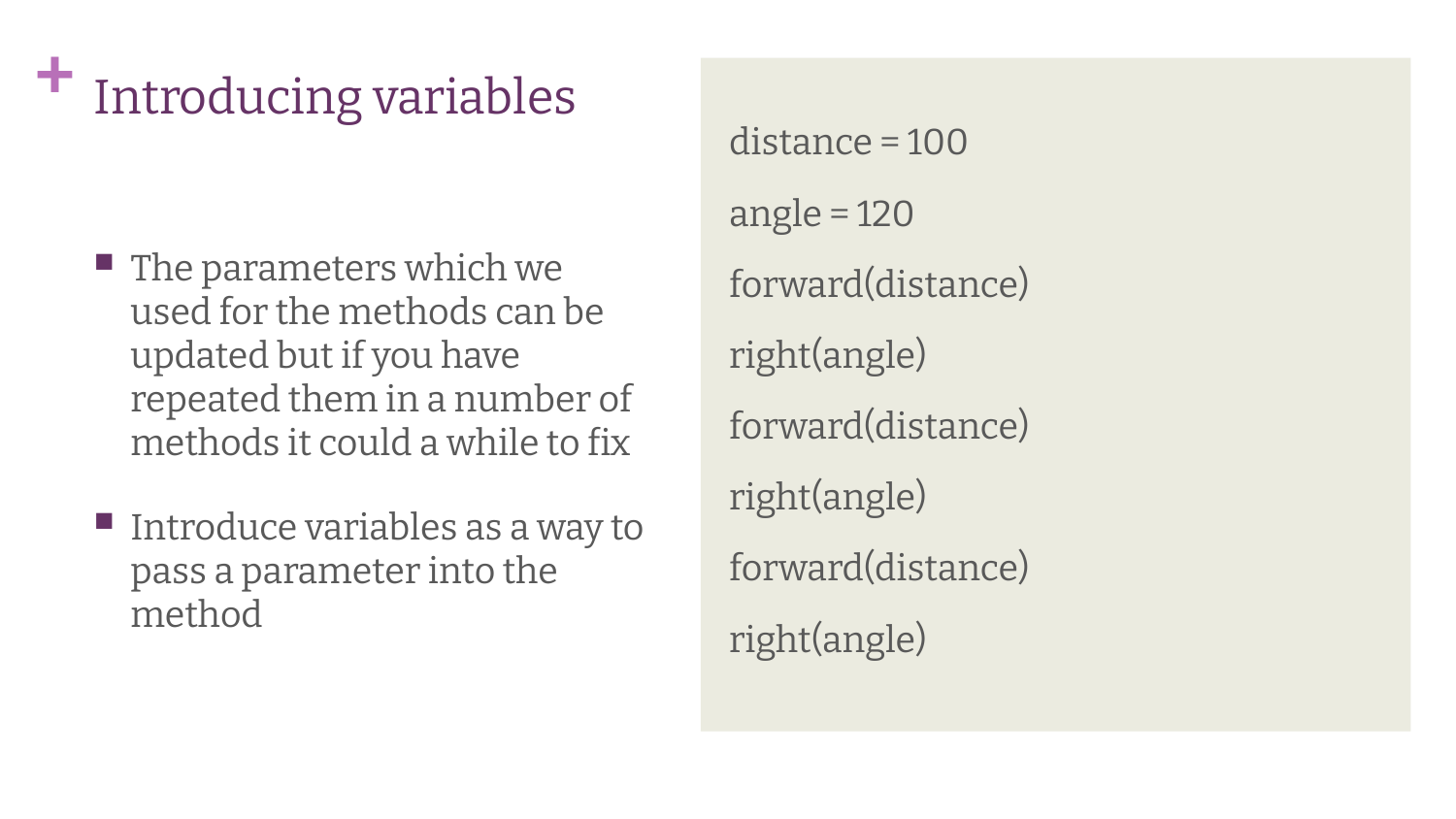

# Introducing variables
distance = 100
angle = 120
forward(distance)
right(angle)
forward(distance)
right(angle)
forward(distance)
right(angle)
The parameters which we used for the methods can be updated but if you have repeated them in a number of methods it could a while to fix
Introduce variables as a way to pass a parameter into the method